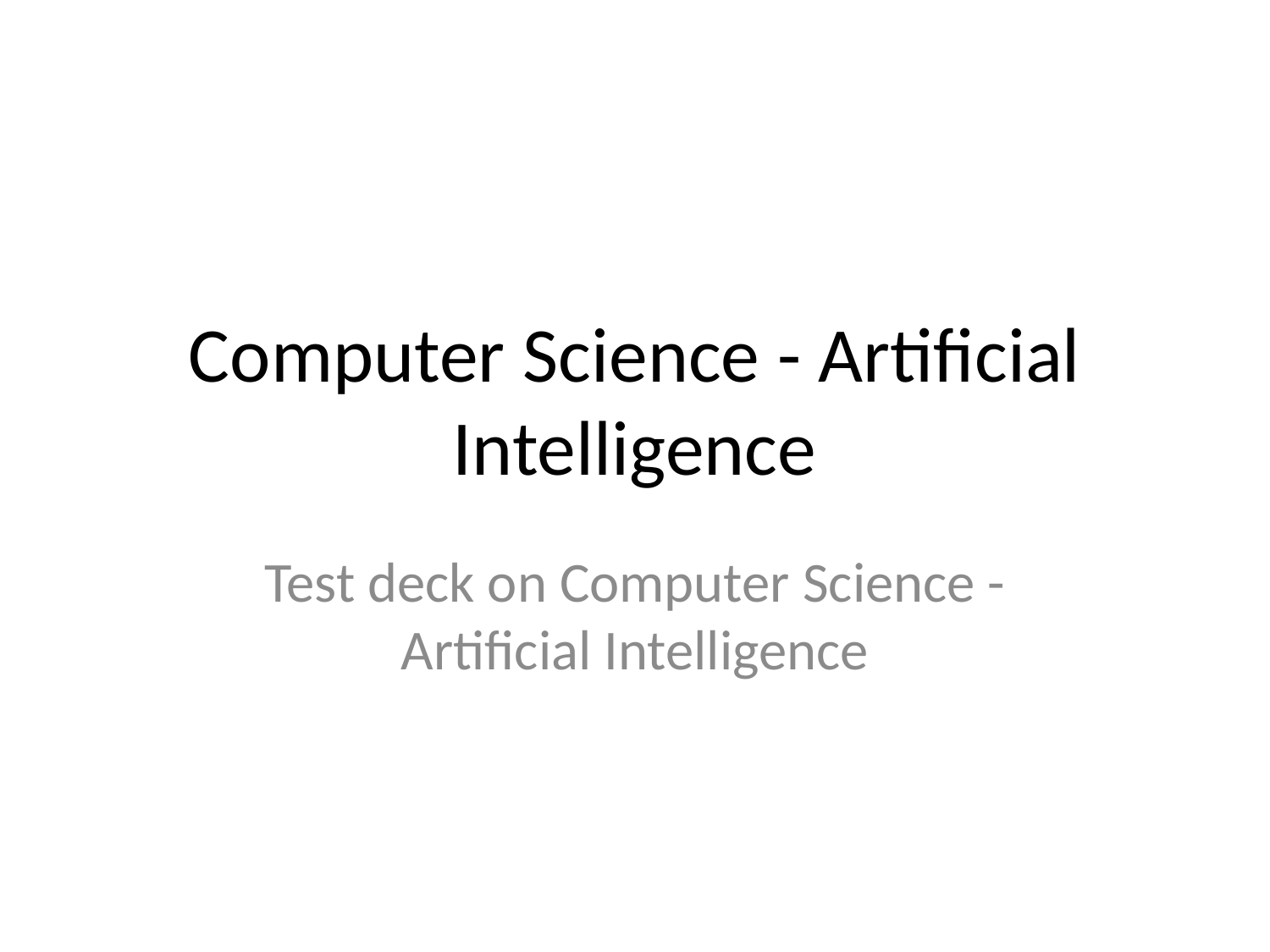

# Computer Science - Artificial Intelligence
Test deck on Computer Science - Artificial Intelligence